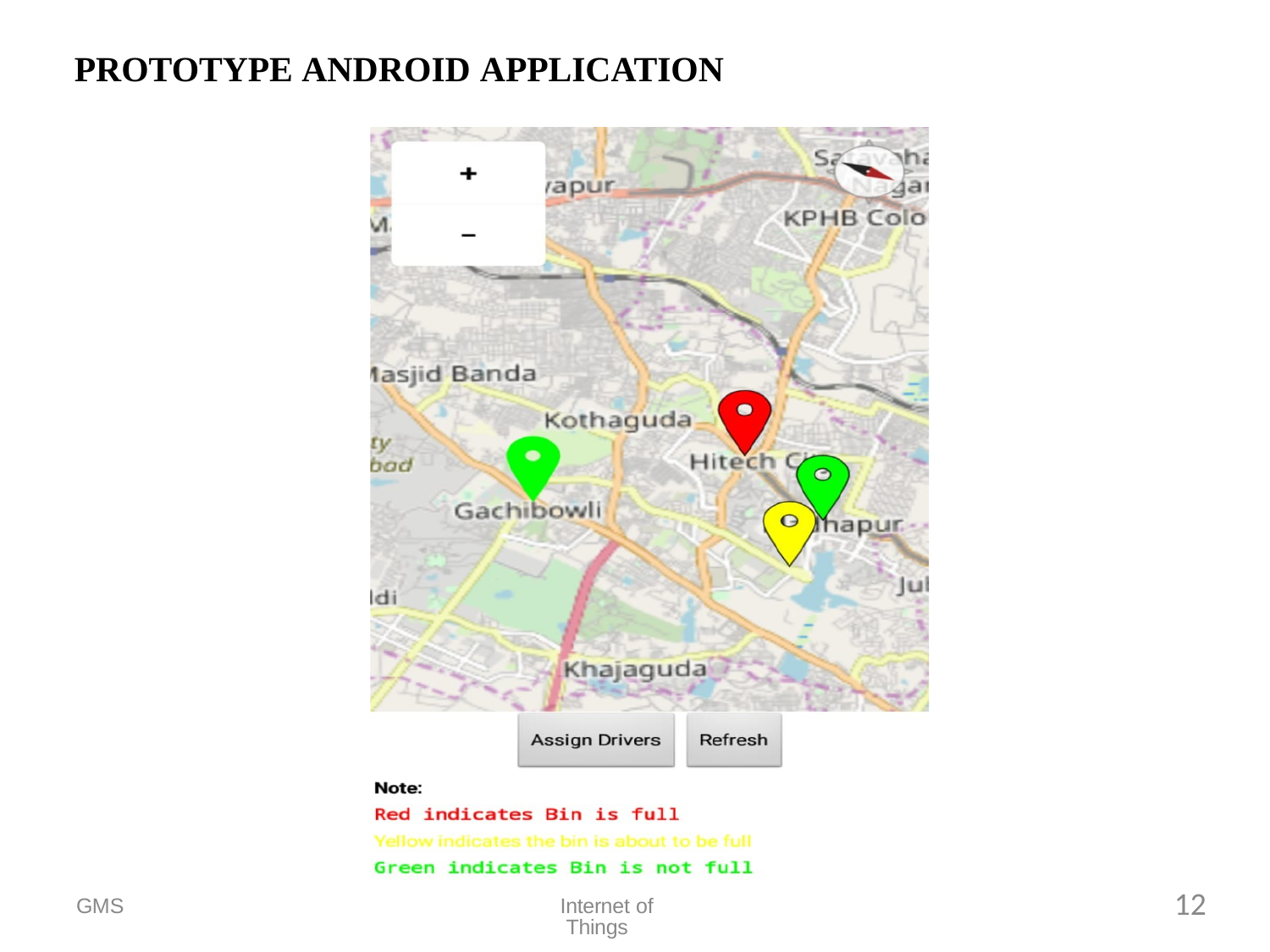

# PROTOTYPE ANDROID APPLICATION

12
GMS
Internet of  Things